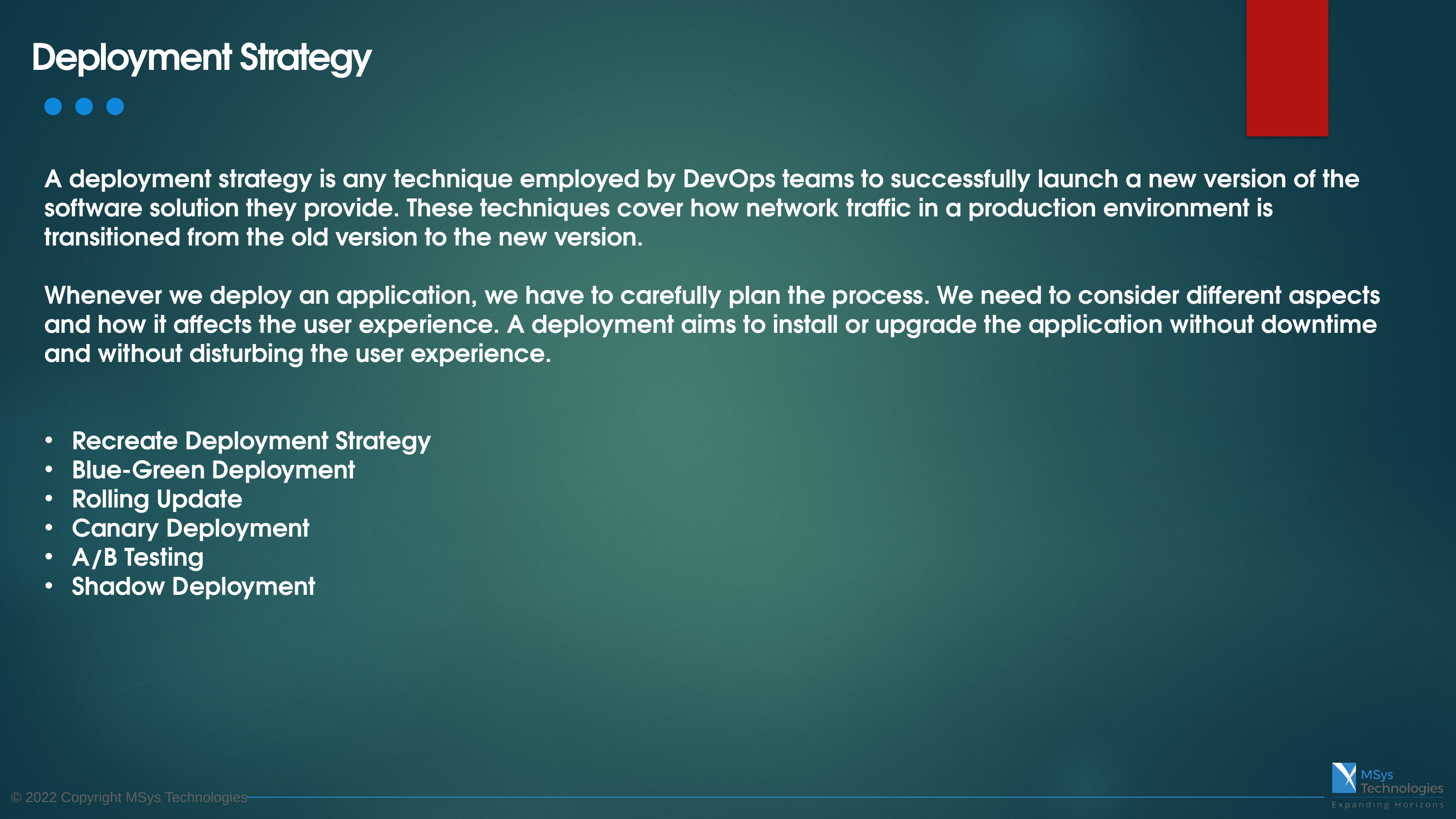

Deployment Strategy
A deployment strategy is any technique employed by DevOps teams to successfully launch a new version of the software solution they provide. These techniques cover how network traffic in a production environment is transitioned from the old version to the new version.

Whenever we deploy an application, we have to carefully plan the process. We need to consider different aspects and how it affects the user experience. A deployment aims to install or upgrade the application without downtime and without disturbing the user experience.

Recreate Deployment Strategy
Blue-Green Deployment
Rolling Update
Canary Deployment
A/B Testing
Shadow Deployment